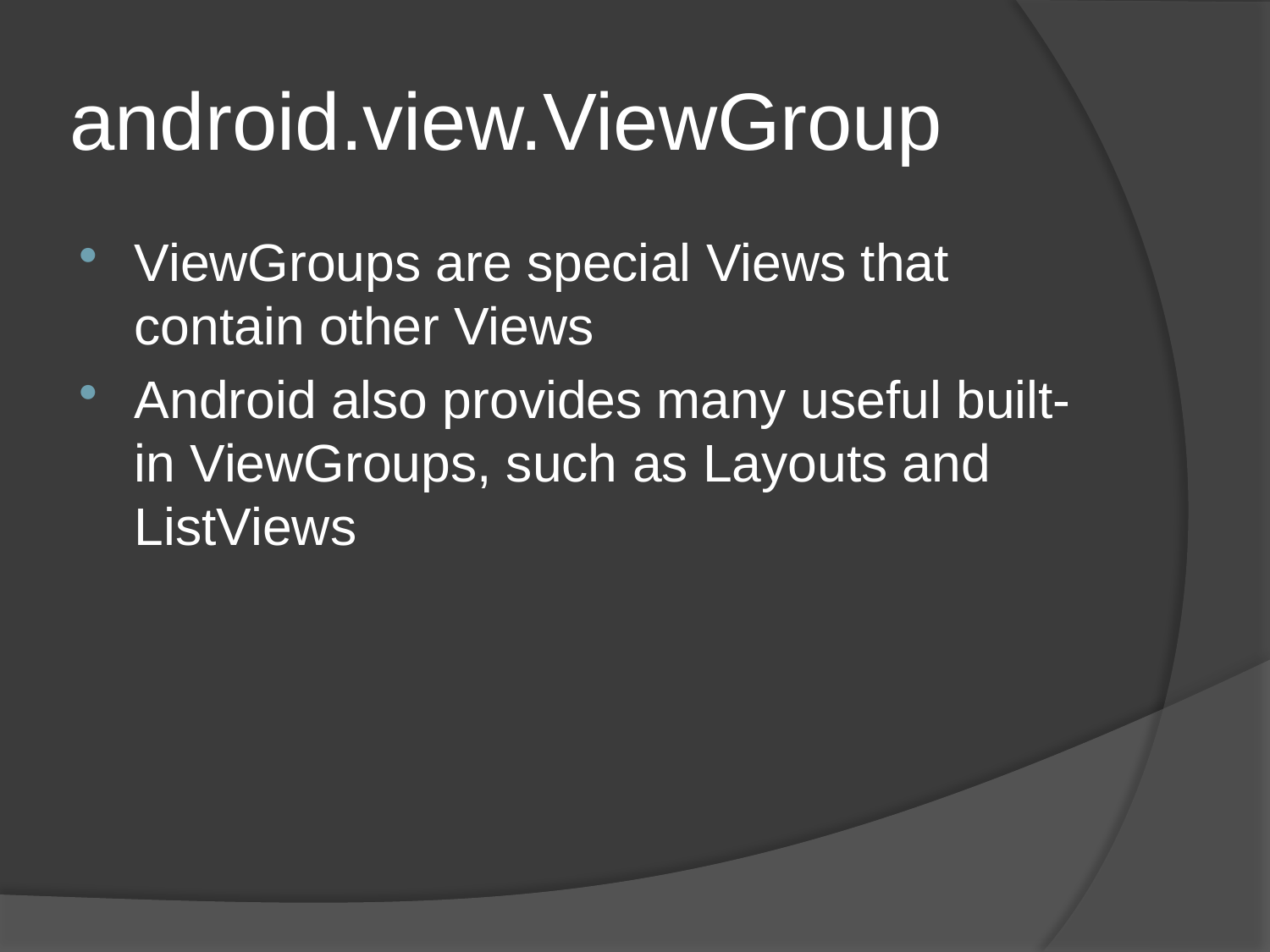

# android.view.ViewGroup
ViewGroups are special Views that contain other Views
Android also provides many useful built-in ViewGroups, such as Layouts and ListViews